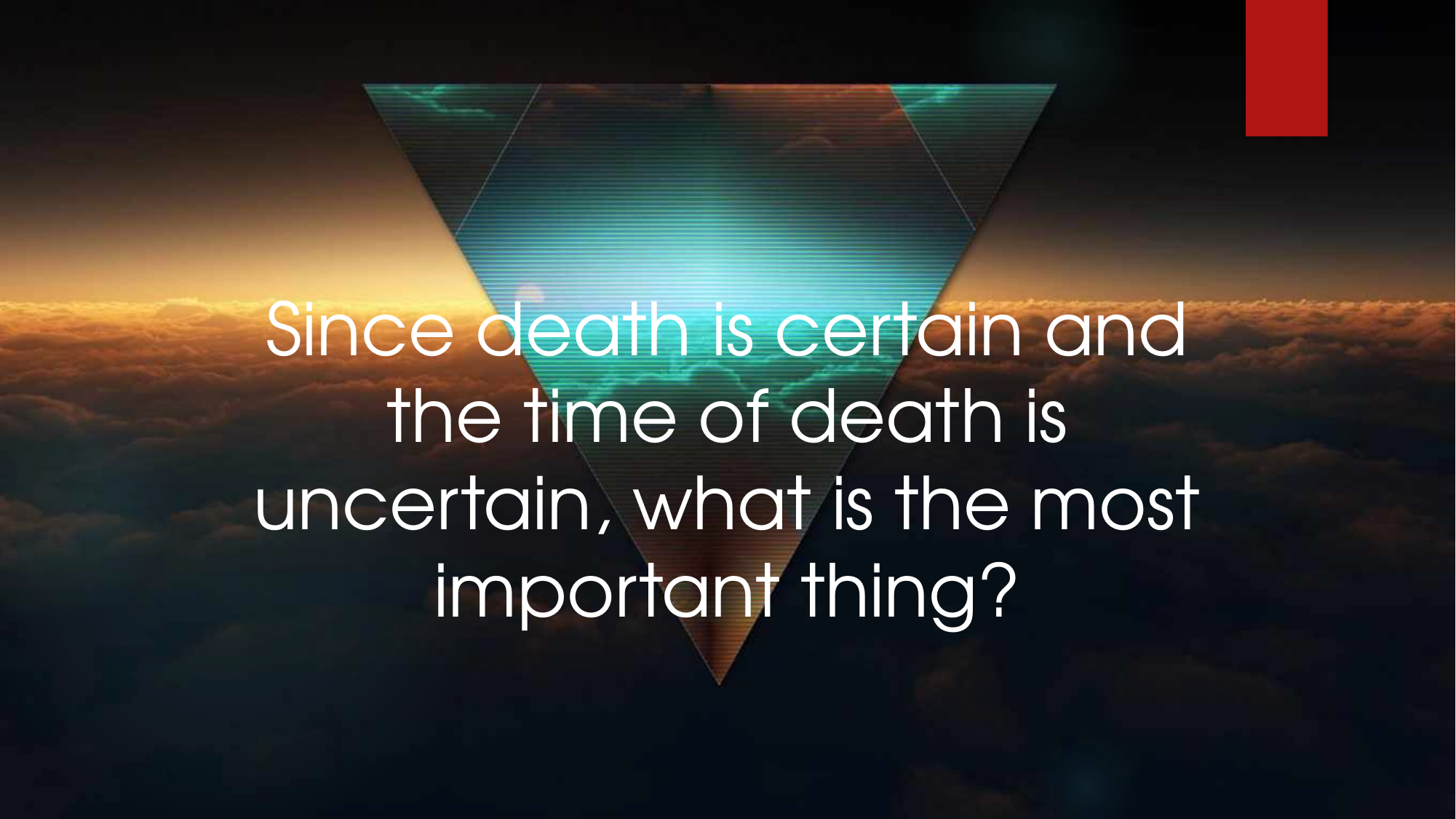

# Since death is certain and the time of death is uncertain, what is the most important thing?